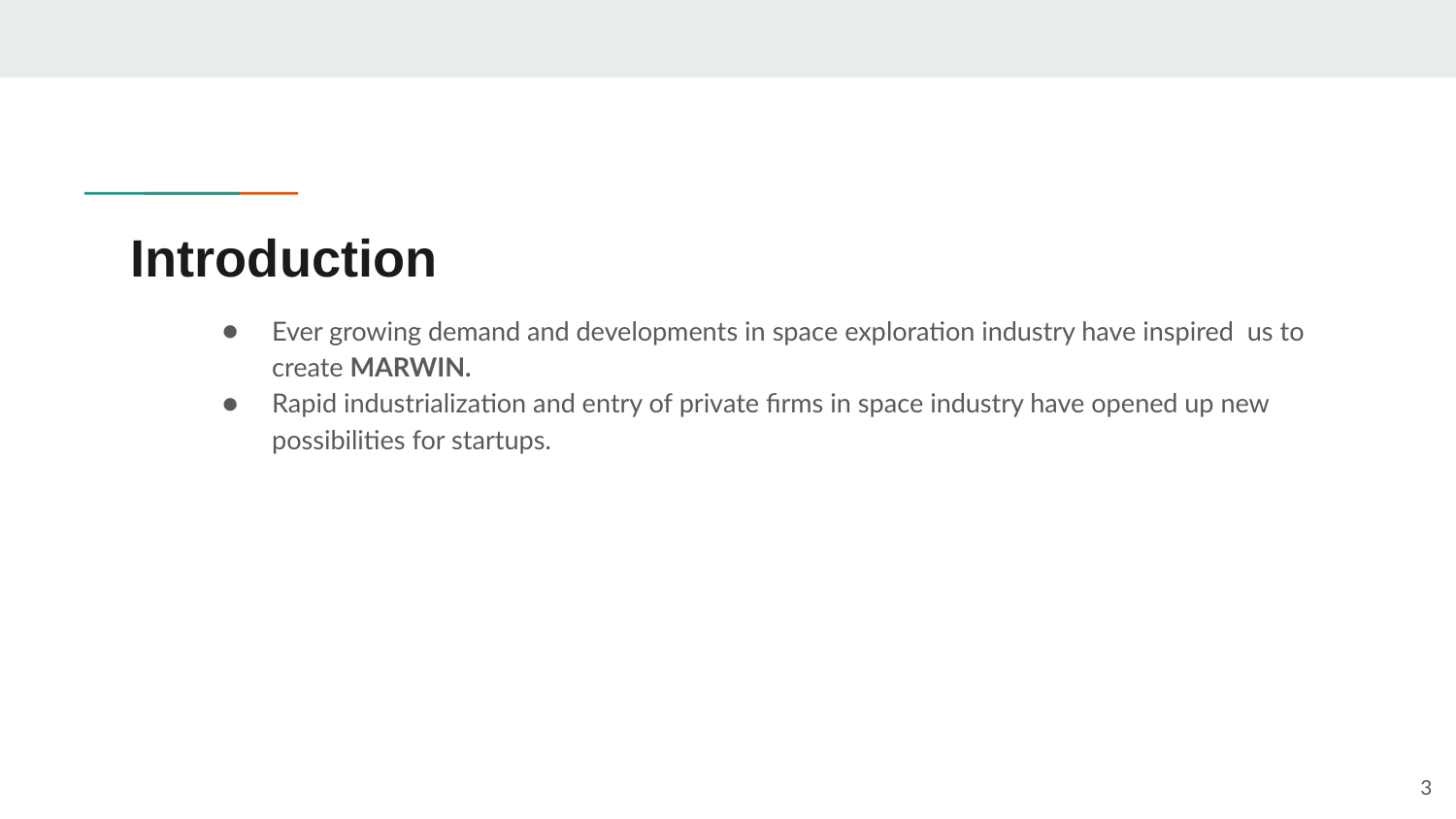

# Introduction
Ever growing demand and developments in space exploration industry have inspired  us to create MARWIN.
Rapid industrialization and entry of private firms in space industry have opened up new possibilities for startups.

3